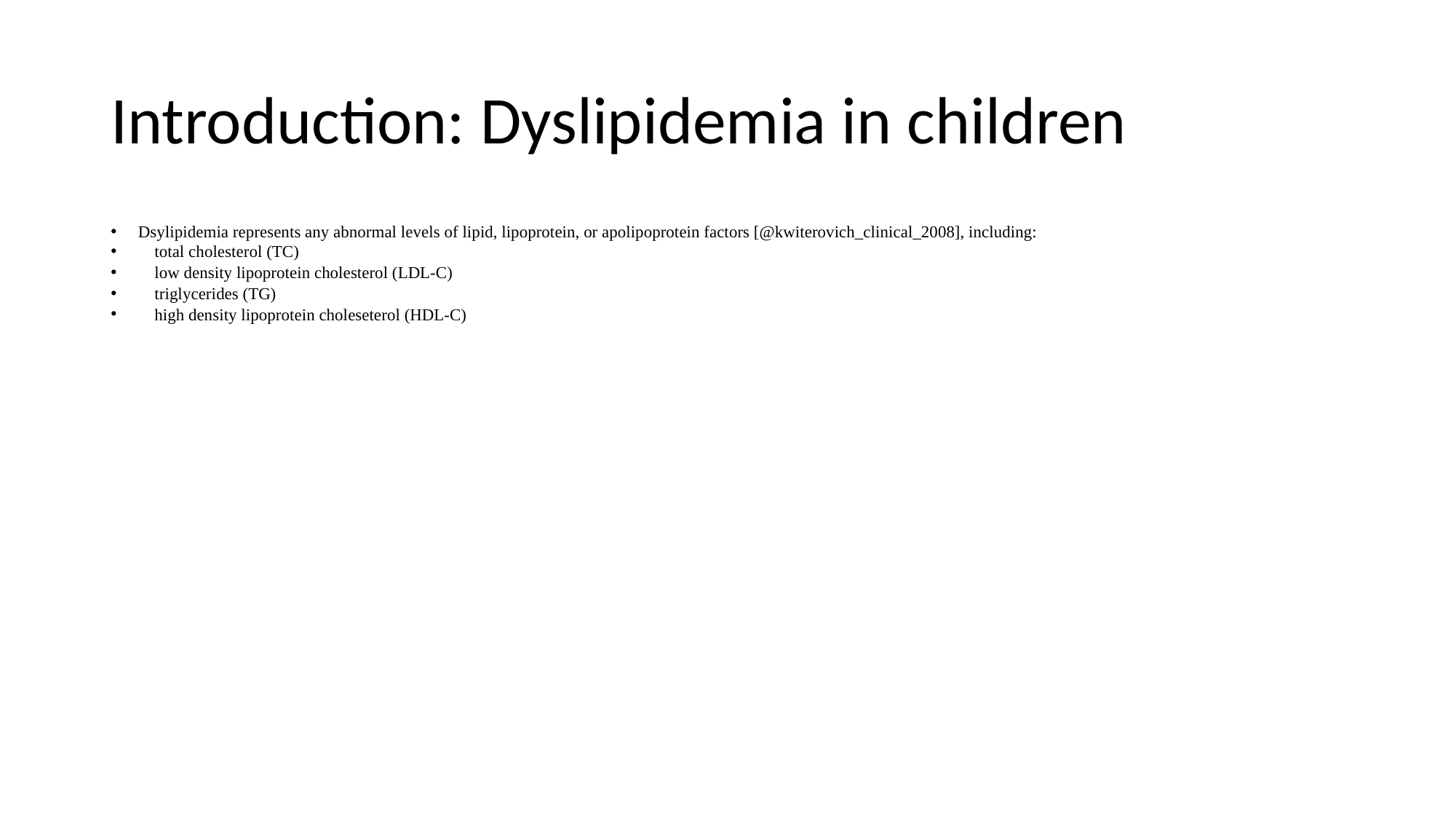

# Introduction: Dyslipidemia in children
Dsylipidemia represents any abnormal levels of lipid, lipoprotein, or apolipoprotein factors [@kwiterovich_clinical_2008], including:
total cholesterol (TC)
low density lipoprotein cholesterol (LDL-C)
triglycerides (TG)
high density lipoprotein choleseterol (HDL-C)